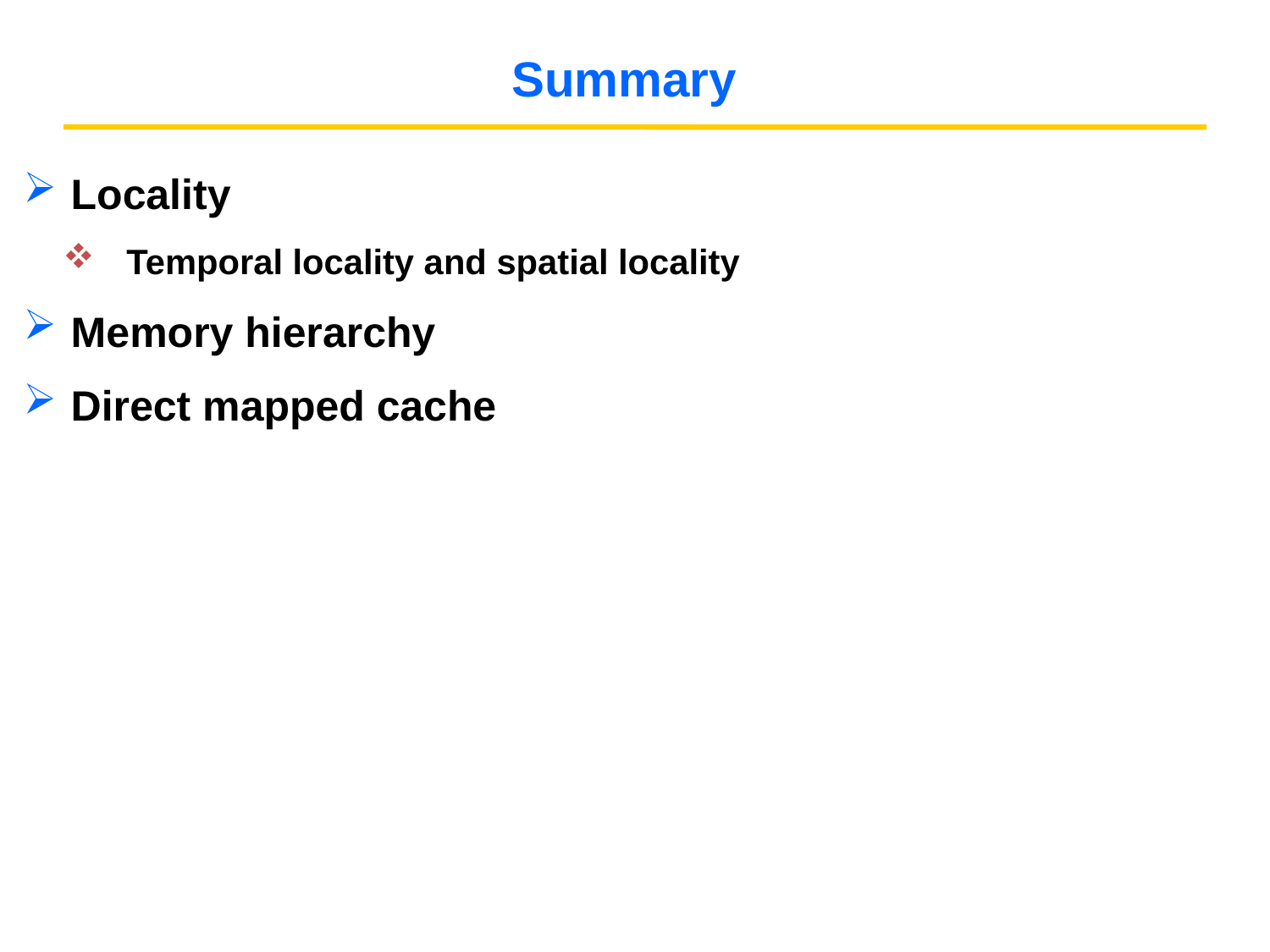

# Summary
Locality
Temporal locality and spatial locality
Memory hierarchy
Direct mapped cache